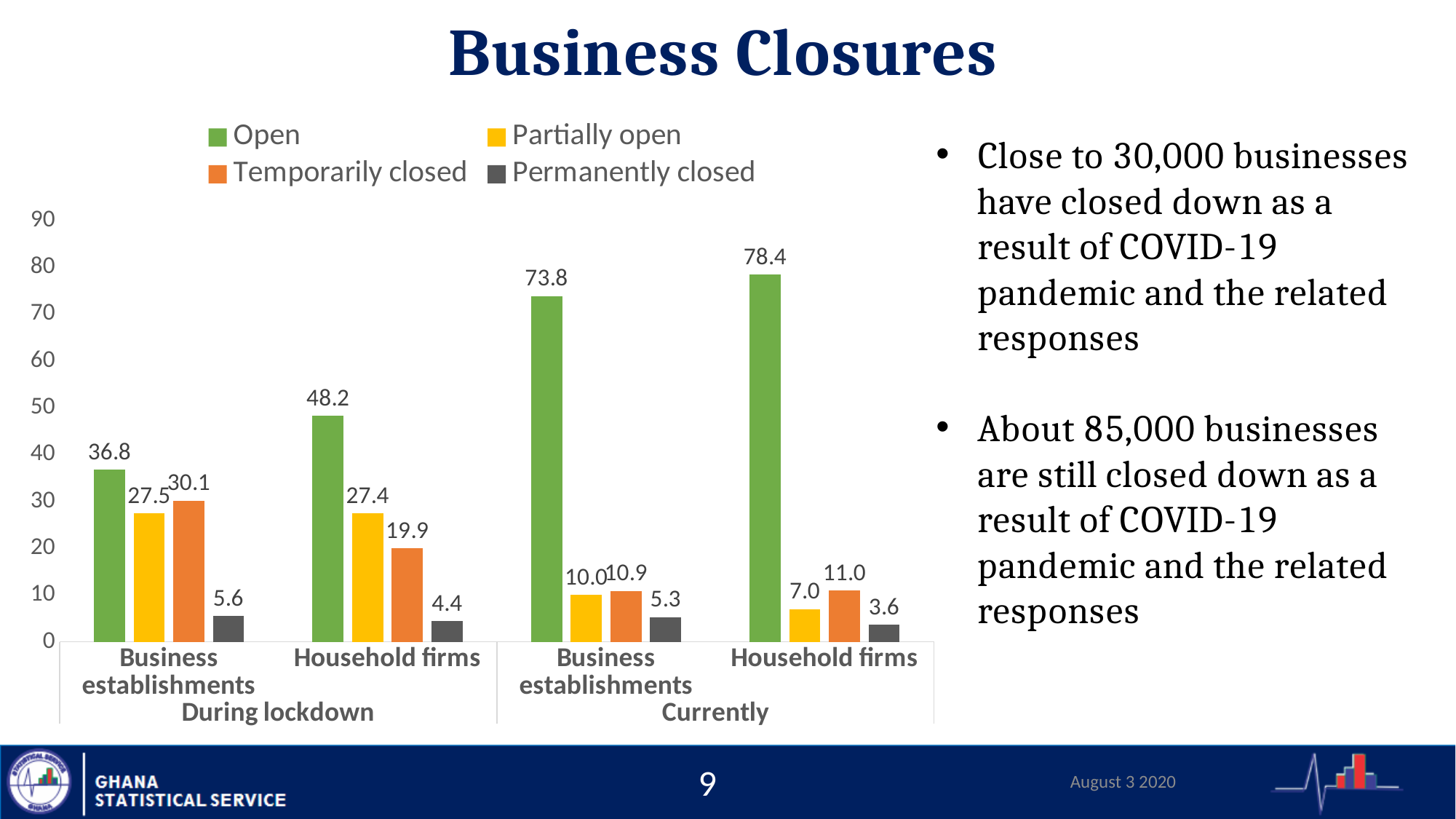

# Business Closures

### Chart

| Category | Open | Partially open | Temporarily closed | Permanently closed |
|---|---|---|---|---|
| Business establishments | 36.795935392829435 | 27.486617165357657 | 30.14739799442379 | 5.570046025800908 |
| Household firms | 48.240069499326225 | 27.440255429296013 | 19.923000829689922 | 4.396671289736436 |
| Business establishments | 73.82569296639137 | 10.016643901493 | 10.88289142177718 | 5.274774964463604 |
| Household firms | 78.43622147219051 | 6.997595151579293 | 10.97921078451866 | 3.5869807734562213 |
Close to 30,000 businesses have closed down as a result of COVID-19 pandemic and the related responses

About 85,000 businesses are still closed down as a result of COVID-19 pandemic and the related responses

August 3 2020
9